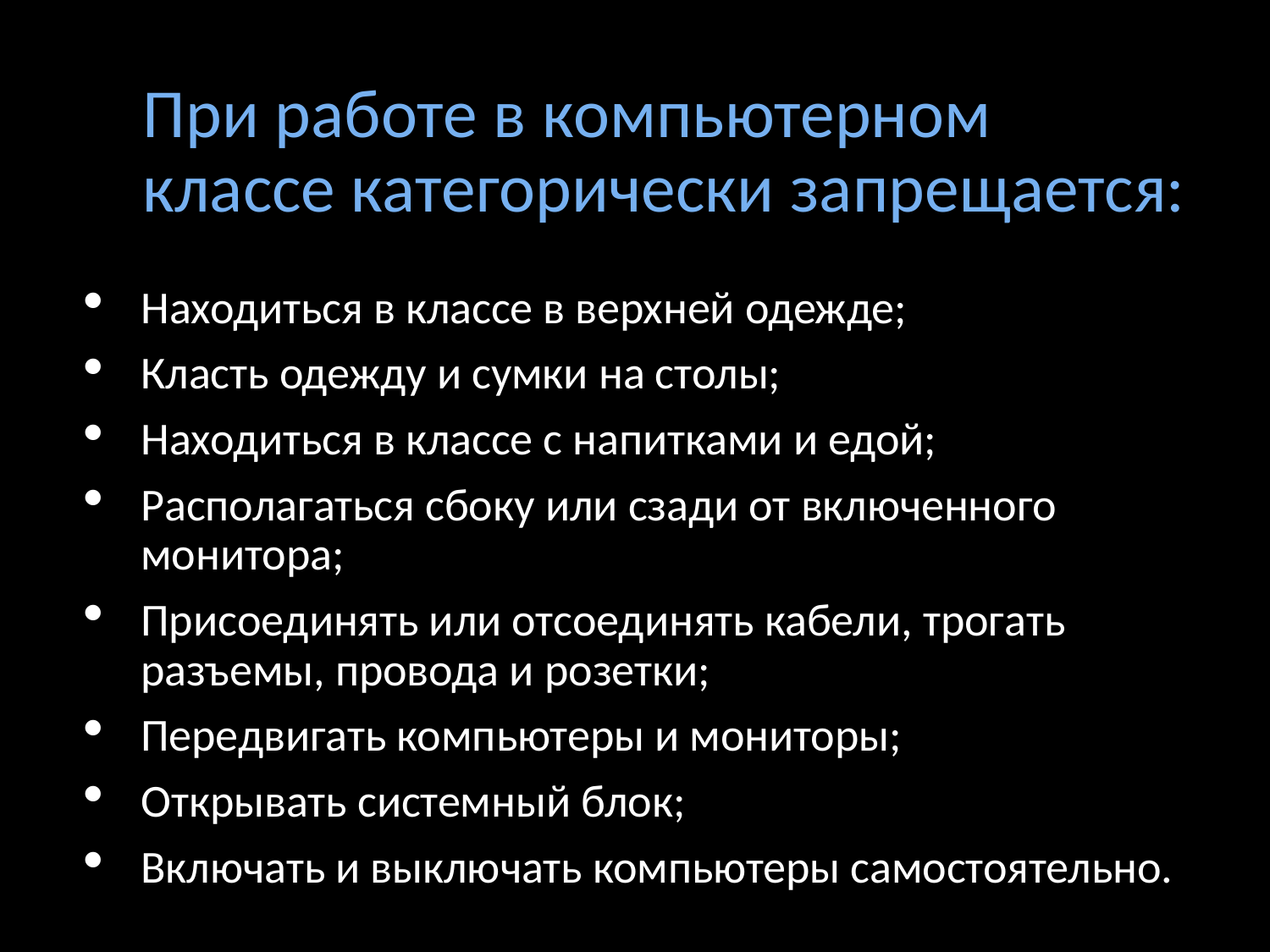

# При работе в компьютерном классе категорически запрещается:
Находиться в классе в верхней одежде;
Класть одежду и сумки на столы;
Находиться в классе с напитками и едой;
Располагаться сбоку или сзади от включенного монитора;
Присоединять или отсоединять кабели, трогать разъемы, провода и розетки;
Передвигать компьютеры и мониторы;
Открывать системный блок;
Включать и выключать компьютеры самостоятельно.